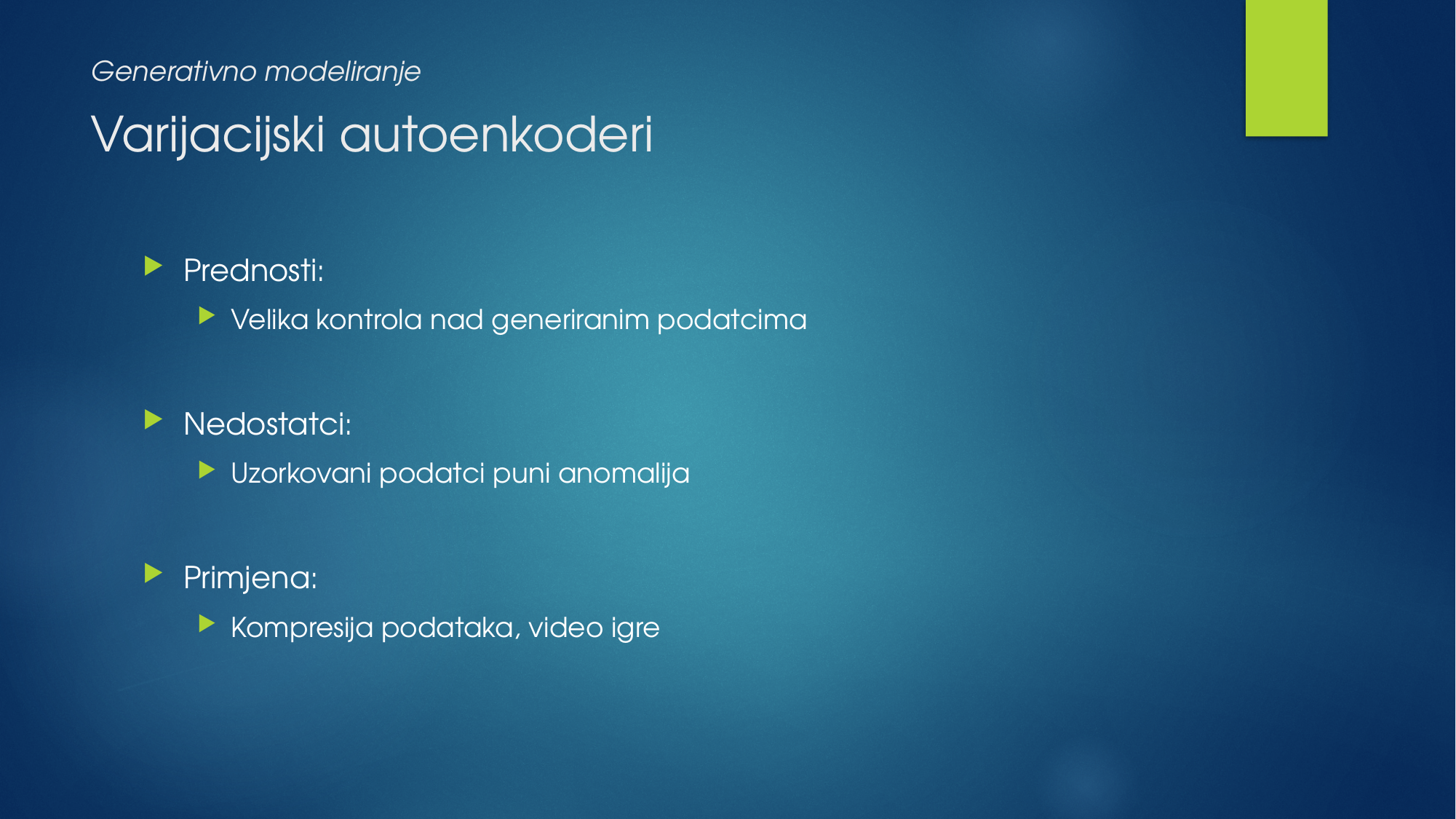

Generativno modeliranje
# Varijacijski autoenkoderi
Prednosti:
Velika kontrola nad generiranim podatcima

Nedostatci:
Uzorkovani podatci puni anomalija

Primjena:
Kompresija podataka, video igre